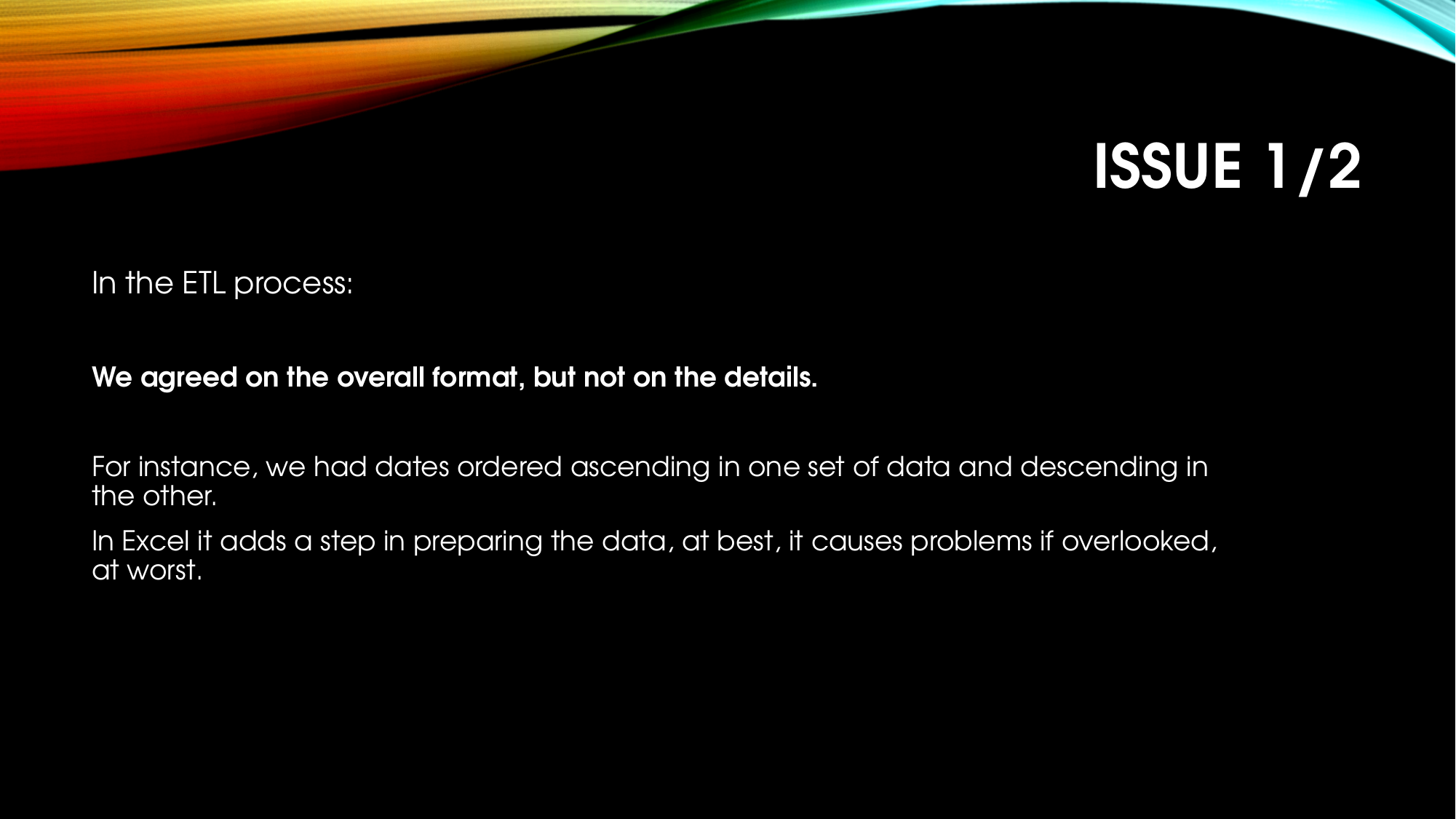

# ISSUE 1/2
In the ETL process:

We agreed on the overall format, but not on the details.

For instance, we had dates ordered ascending in one set of data and descending in the other.
In Excel it adds a step in preparing the data, at best, it causes problems if overlooked, at worst.